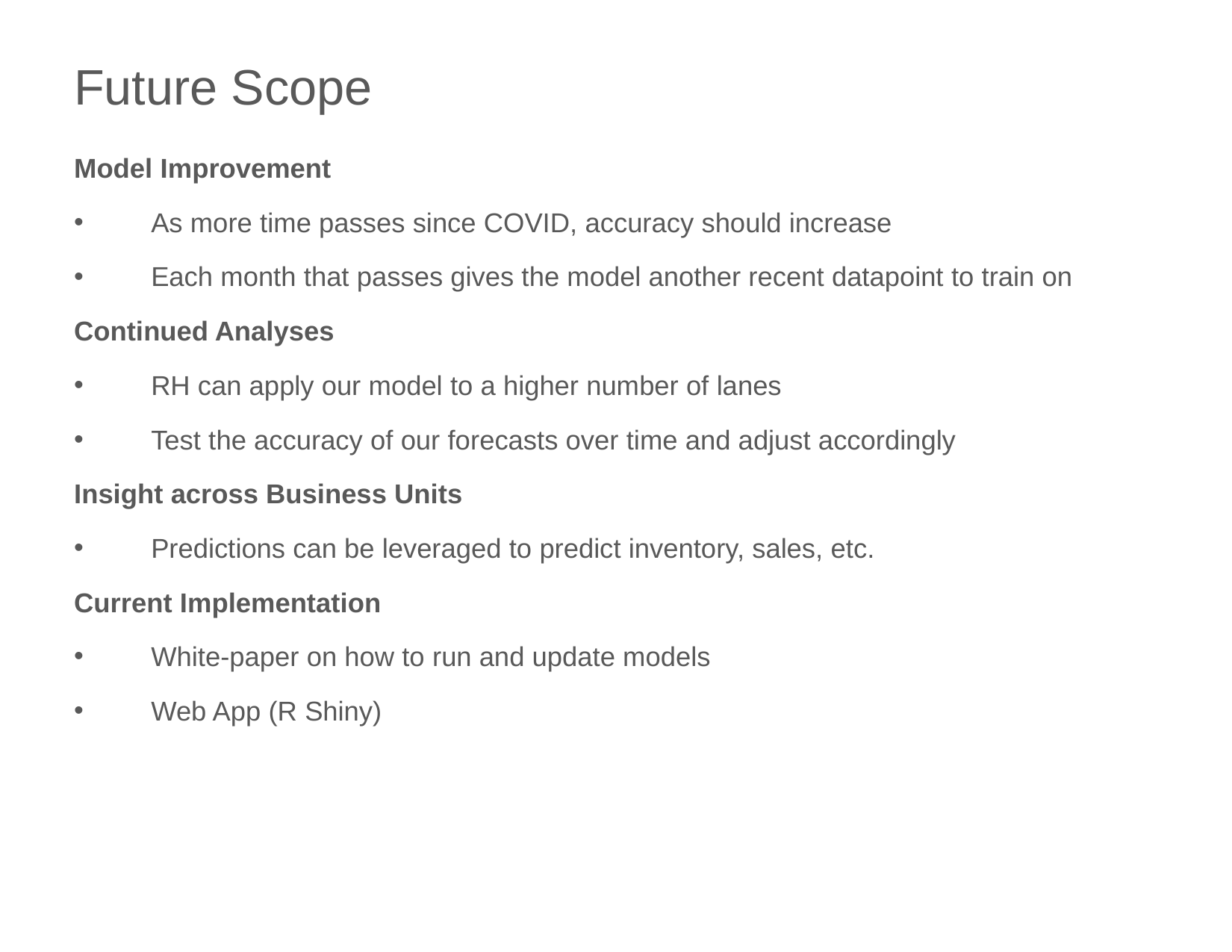

# Future Scope
Model Improvement
As more time passes since COVID, accuracy should increase
Each month that passes gives the model another recent datapoint to train on
Continued Analyses
RH can apply our model to a higher number of lanes
Test the accuracy of our forecasts over time and adjust accordingly
Insight across Business Units
Predictions can be leveraged to predict inventory, sales, etc.
Current Implementation
White-paper on how to run and update models
Web App (R Shiny)